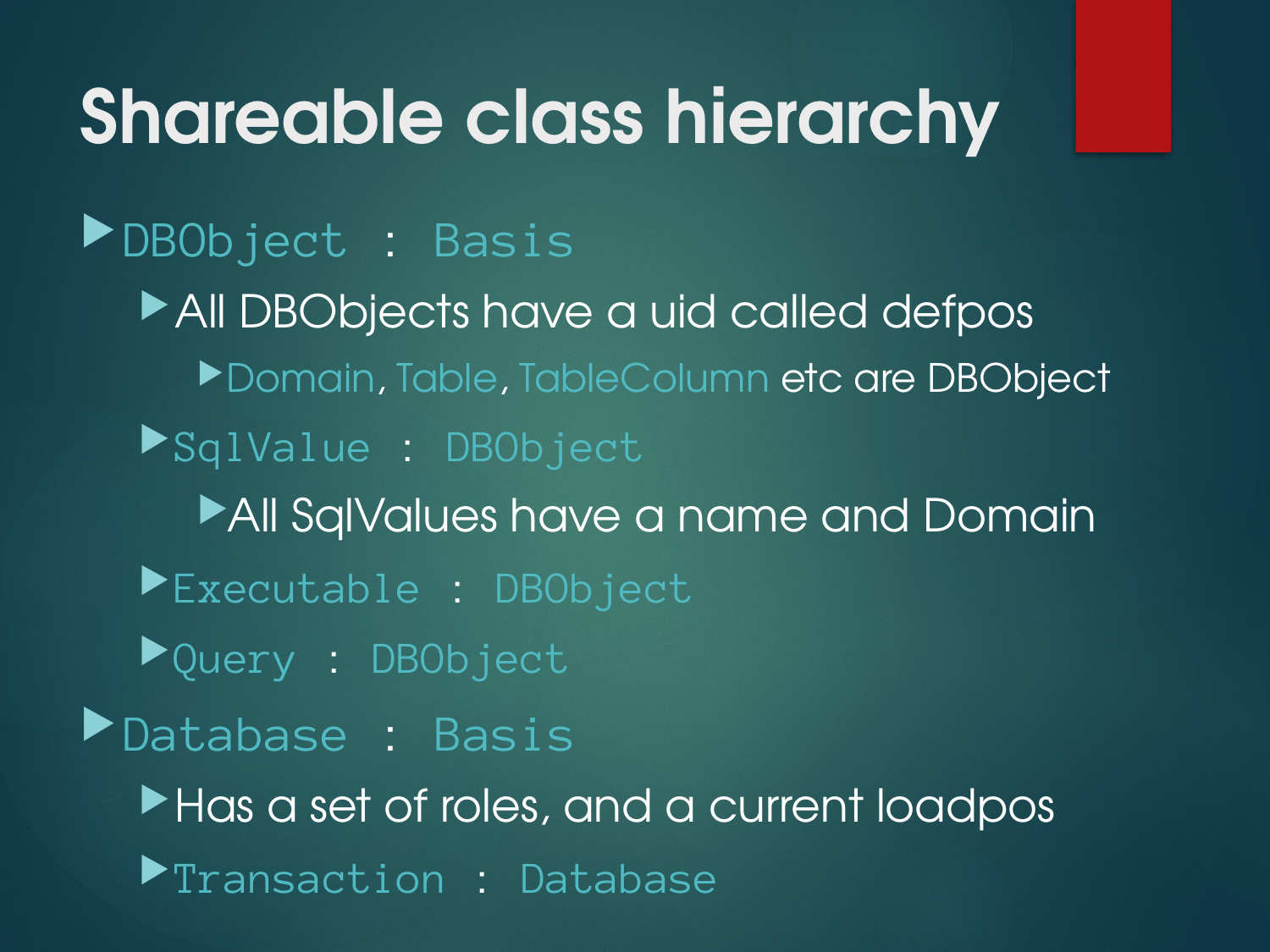

# Shareable class hierarchy
DBObject : Basis
All DBObjects have a uid called defpos
Domain, Table, TableColumn etc are DBObject
SqlValue : DBObject
All SqlValues have a name and Domain
Executable : DBObject
Query : DBObject
Database : Basis
Has a set of roles, and a current loadpos
Transaction : Database